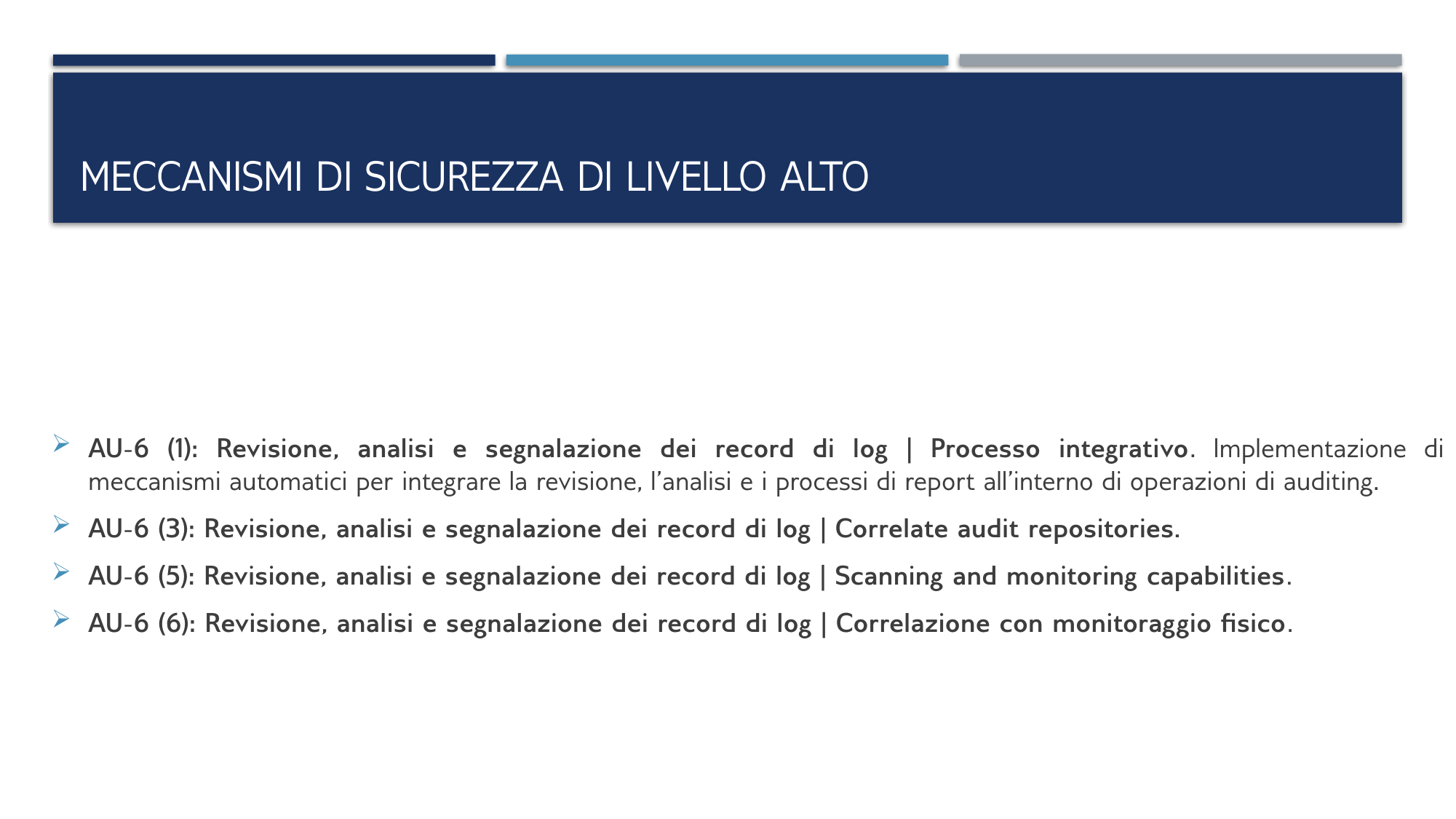

# Meccanismi di sicurezza di livello alto
AU-6 (1): Revisione, analisi e segnalazione dei record di log | Processo integrativo. Implementazione di meccanismi automatici per integrare la revisione, l’analisi e i processi di report all’interno di operazioni di auditing.
AU-6 (3): Revisione, analisi e segnalazione dei record di log | Correlate audit repositories.
AU-6 (5): Revisione, analisi e segnalazione dei record di log | Scanning and monitoring capabilities.
AU-6 (6): Revisione, analisi e segnalazione dei record di log | Correlazione con monitoraggio fisico.